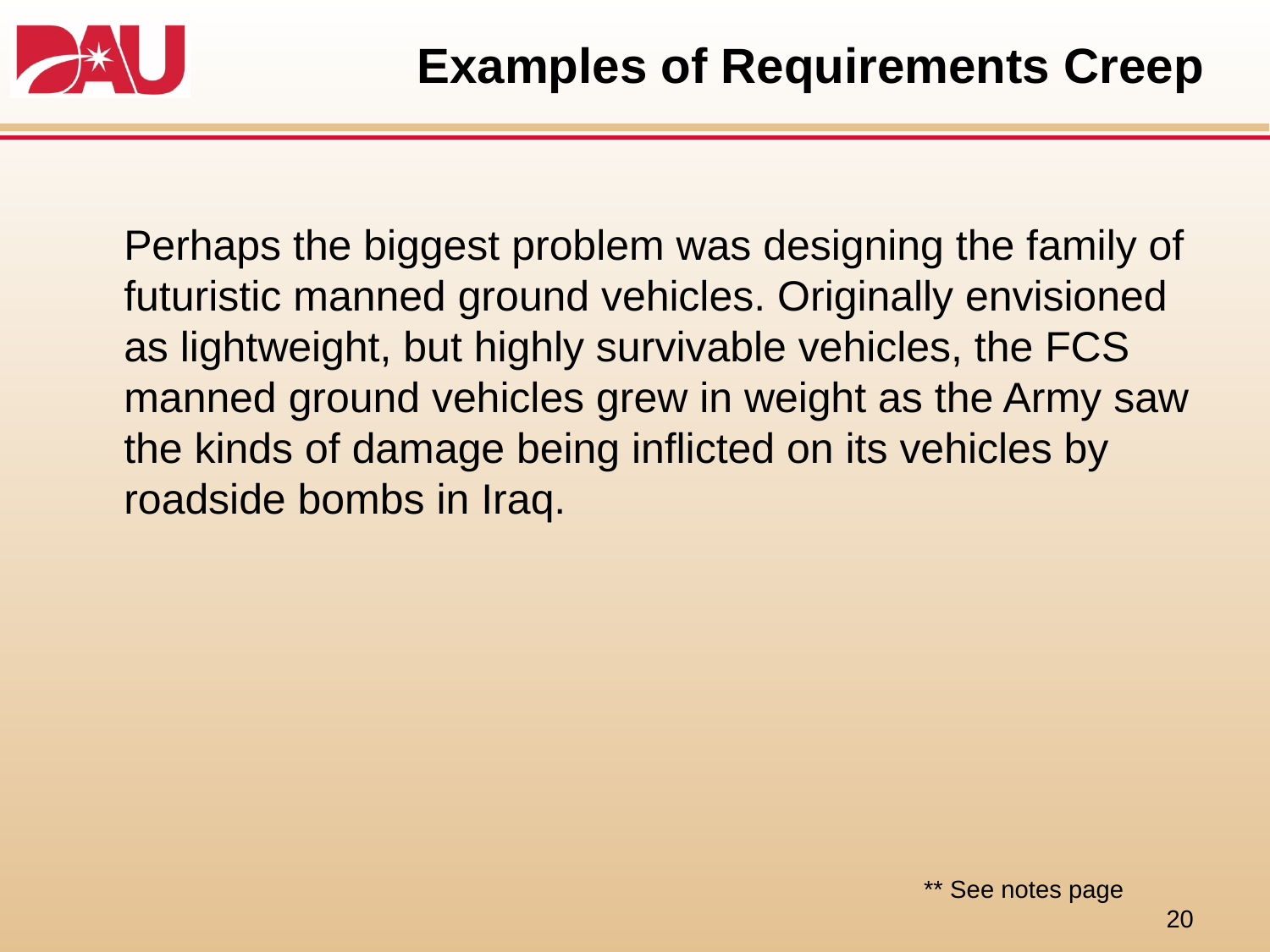

# Examples of Requirements Creep
	Perhaps the biggest problem was designing the family of futuristic manned ground vehicles. Originally envisioned as lightweight, but highly survivable vehicles, the FCS manned ground vehicles grew in weight as the Army saw the kinds of damage being inflicted on its vehicles by roadside bombs in Iraq.
** See notes page             20